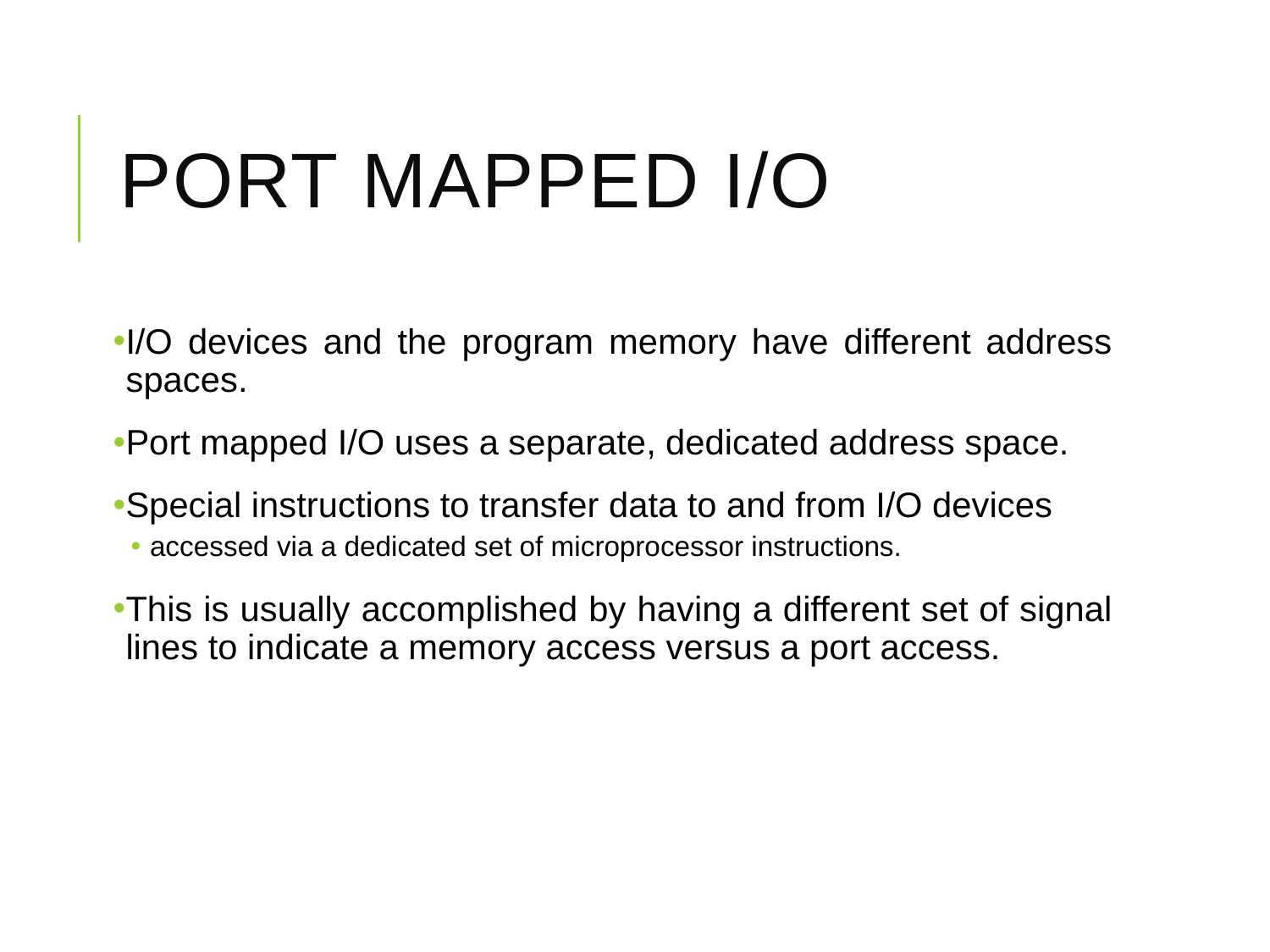

# Port Mapped I/O
I/O devices and the program memory have different address spaces.
Port mapped I/O uses a separate, dedicated address space.
Special instructions to transfer data to and from I/O devices
accessed via a dedicated set of microprocessor instructions.
This is usually accomplished by having a different set of signal lines to indicate a memory access versus a port access.